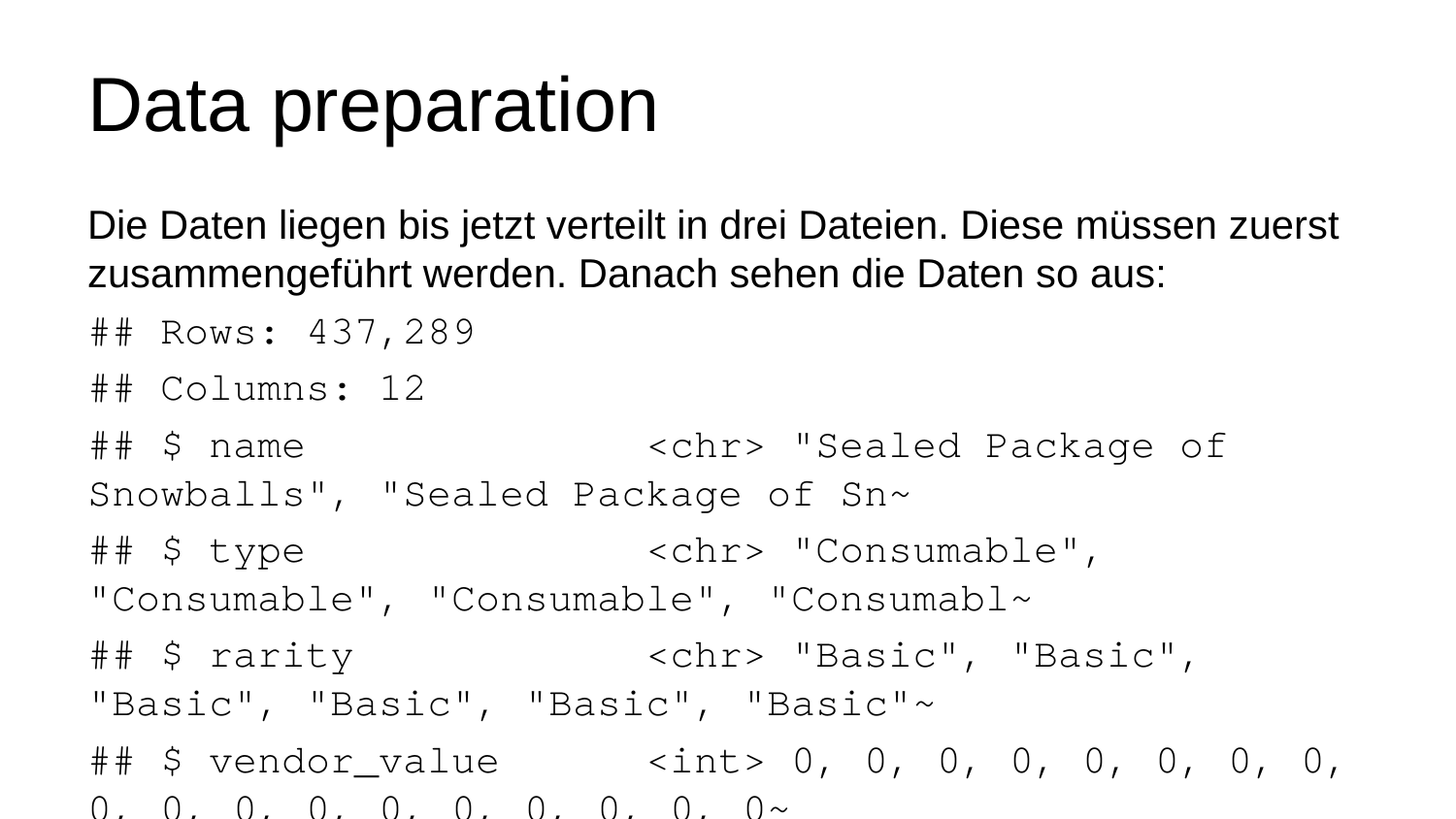

# Data preparation
Die Daten liegen bis jetzt verteilt in drei Dateien. Diese müssen zuerst zusammengeführt werden. Danach sehen die Daten so aus:
## Rows: 437,289
## Columns: 12
## $ name              <chr> "Sealed Package of Snowballs", "Sealed Package of Sn~
## $ type              <chr> "Consumable", "Consumable", "Consumable", "Consumabl~
## $ rarity            <chr> "Basic", "Basic", "Basic", "Basic", "Basic", "Basic"~
## $ vendor_value      <int> 0, 0, 0, 0, 0, 0, 0, 0, 0, 0, 0, 0, 0, 0, 0, 0, 0, 0~
## $ id                <int> 24, 24, 24, 24, 24, 24, 24, 24, 24, 24, 24, 24, 24, ~
## $ icon              <chr> "https://render.guildwars2.com/file/1D05D1EE04E16E69~
## $ level             <int> 0, 0, 0, 0, 0, 0, 0, 0, 0, 0, 0, 0, 0, 0, 0, 0, 0, 0~
## $ item_type         <chr> "Generic", "Generic", "Generic", "Generic", "Generic~
## $ item_weight_class <chr> NA, NA, NA, NA, NA, NA, NA, NA, NA, NA, NA, NA, NA, ~
## $ listings          <int> 1, 1, 4, 7, 5, 1, 3, 10, 1, 1, 1, 1, 1, 1, 1, 1, 1, ~
## $ unit_price        <int> 85, 81, 80, 77, 76, 75, 74, 72, 68, 67, 66, 65, 64, ~
## $ quantity          <int> 169, 62, 1000, 1578, 1024, 250, 630, 2365, 250, 250,~